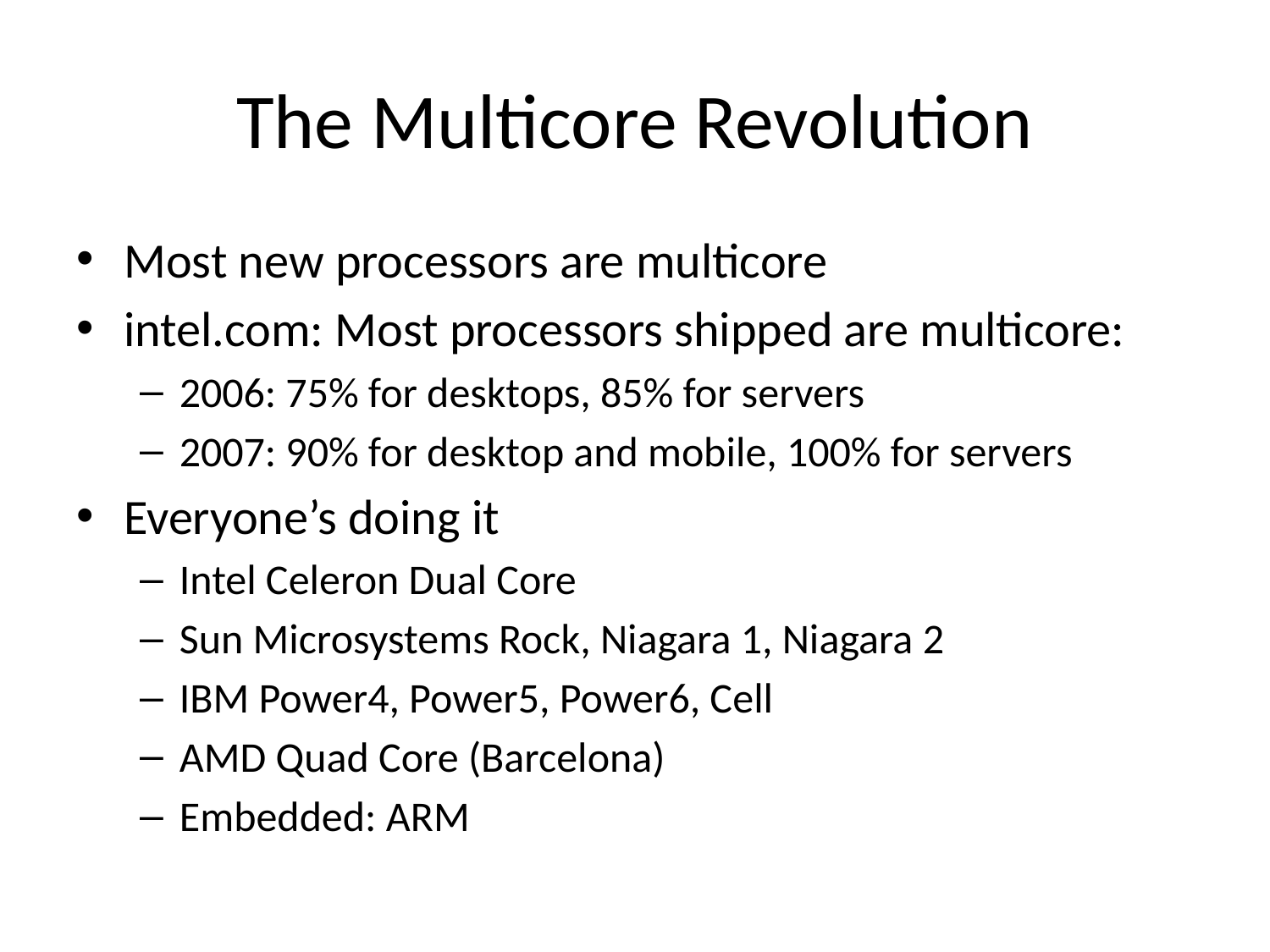

# The Multicore Revolution
Most new processors are multicore
intel.com: Most processors shipped are multicore:
2006: 75% for desktops, 85% for servers
2007: 90% for desktop and mobile, 100% for servers
Everyone’s doing it
Intel Celeron Dual Core
Sun Microsystems Rock, Niagara 1, Niagara 2
IBM Power4, Power5, Power6, Cell
AMD Quad Core (Barcelona)
Embedded: ARM